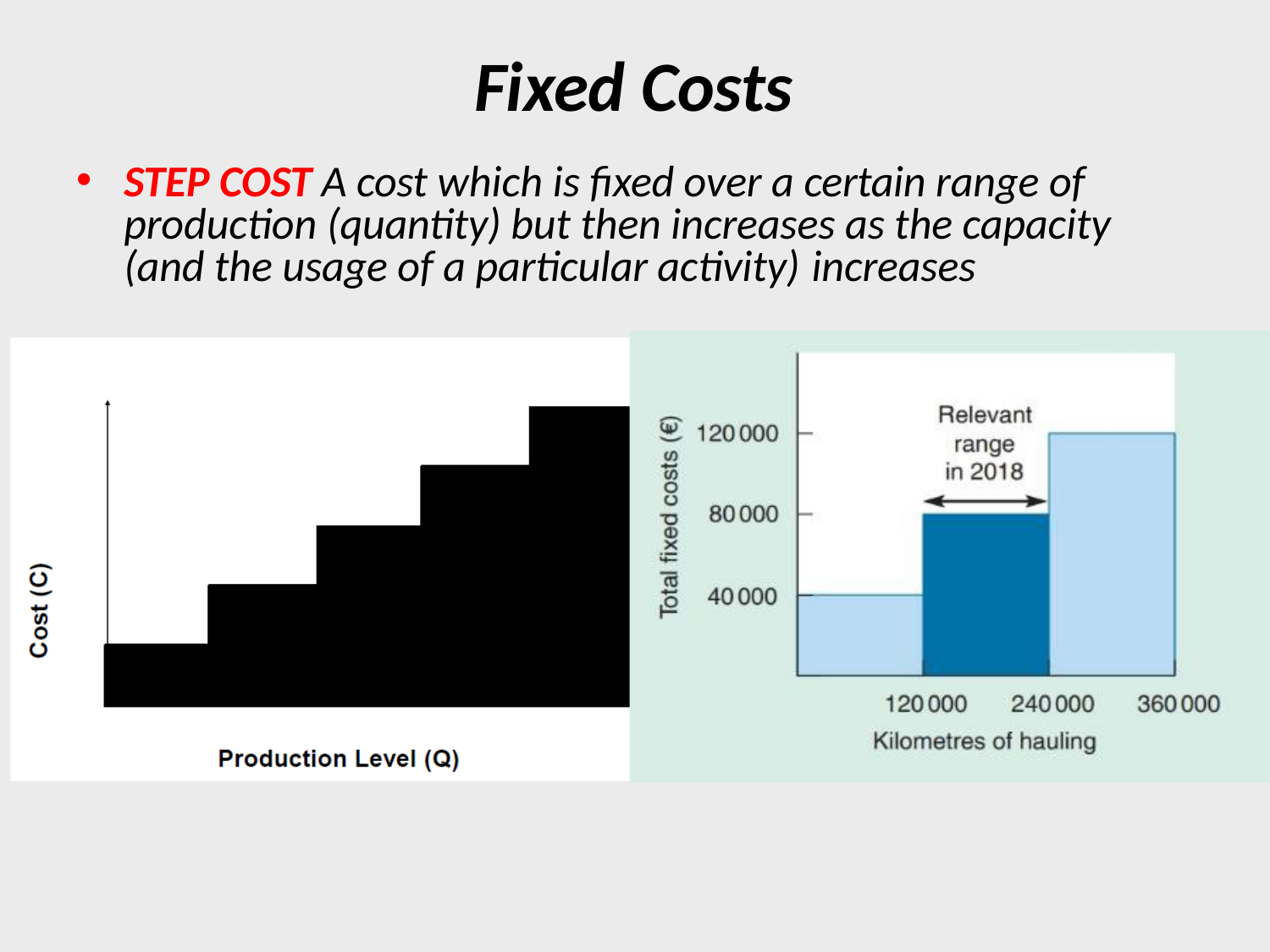

# Fixed Costs
STEP COST A cost which is fixed over a certain range of  production (quantity) but then increases as the capacity  (and the usage of a particular activity) increases